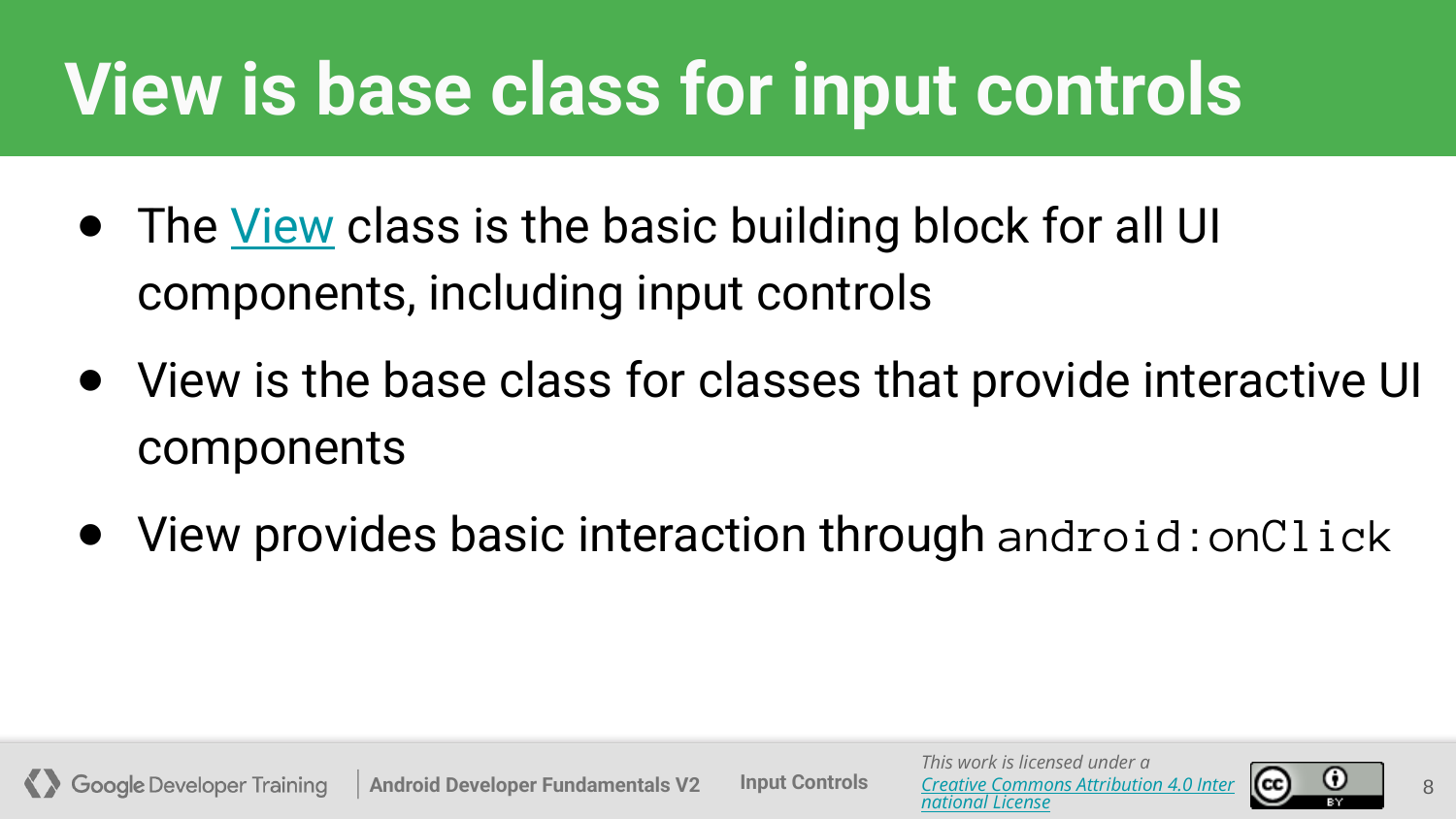

# View is base class for input controls
The View class is the basic building block for all UI components, including input controls
View is the base class for classes that provide interactive UI components
View provides basic interaction through android:onClick
8